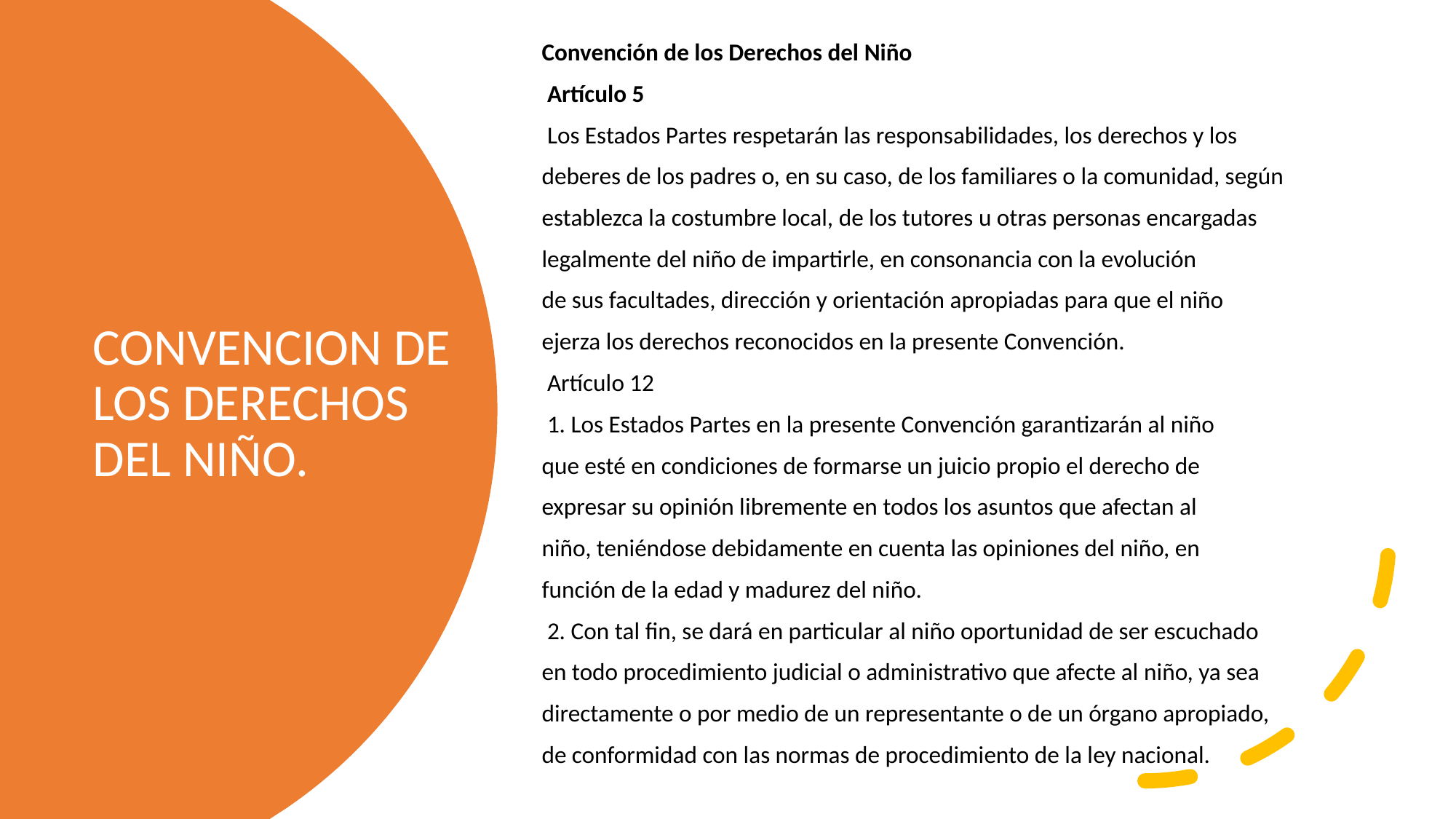

Convención de los Derechos del Niño
 Artículo 5
 Los Estados Partes respetarán las responsabilidades, los derechos y los
deberes de los padres o, en su caso, de los familiares o la comunidad, según
establezca la costumbre local, de los tutores u otras personas encargadas
legalmente del niño de impartirle, en consonancia con la evolución
de sus facultades, dirección y orientación apropiadas para que el niño
ejerza los derechos reconocidos en la presente Convención.
 Artículo 12
 1. Los Estados Partes en la presente Convención garantizarán al niño
que esté en condiciones de formarse un juicio propio el derecho de
expresar su opinión libremente en todos los asuntos que afectan al
niño, teniéndose debidamente en cuenta las opiniones del niño, en
función de la edad y madurez del niño.
 2. Con tal fin, se dará en particular al niño oportunidad de ser escuchado
en todo procedimiento judicial o administrativo que afecte al niño, ya sea
directamente o por medio de un representante o de un órgano apropiado,
de conformidad con las normas de procedimiento de la ley nacional.
# CONVENCION DE LOS DERECHOS DEL NIÑO.